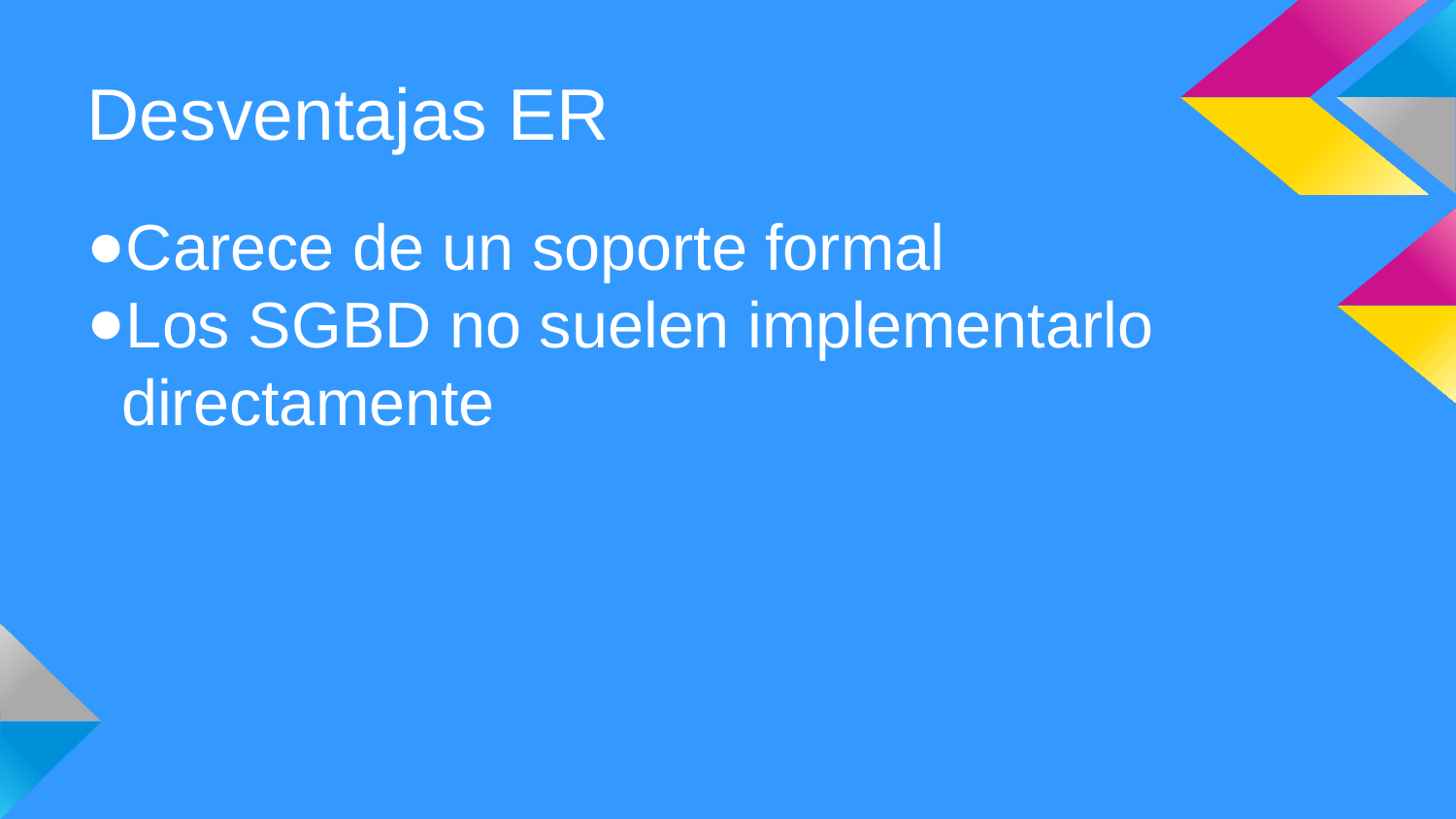

Desventajas ER
Carece de un soporte formal
Los SGBD no suelen implementarlo directamente